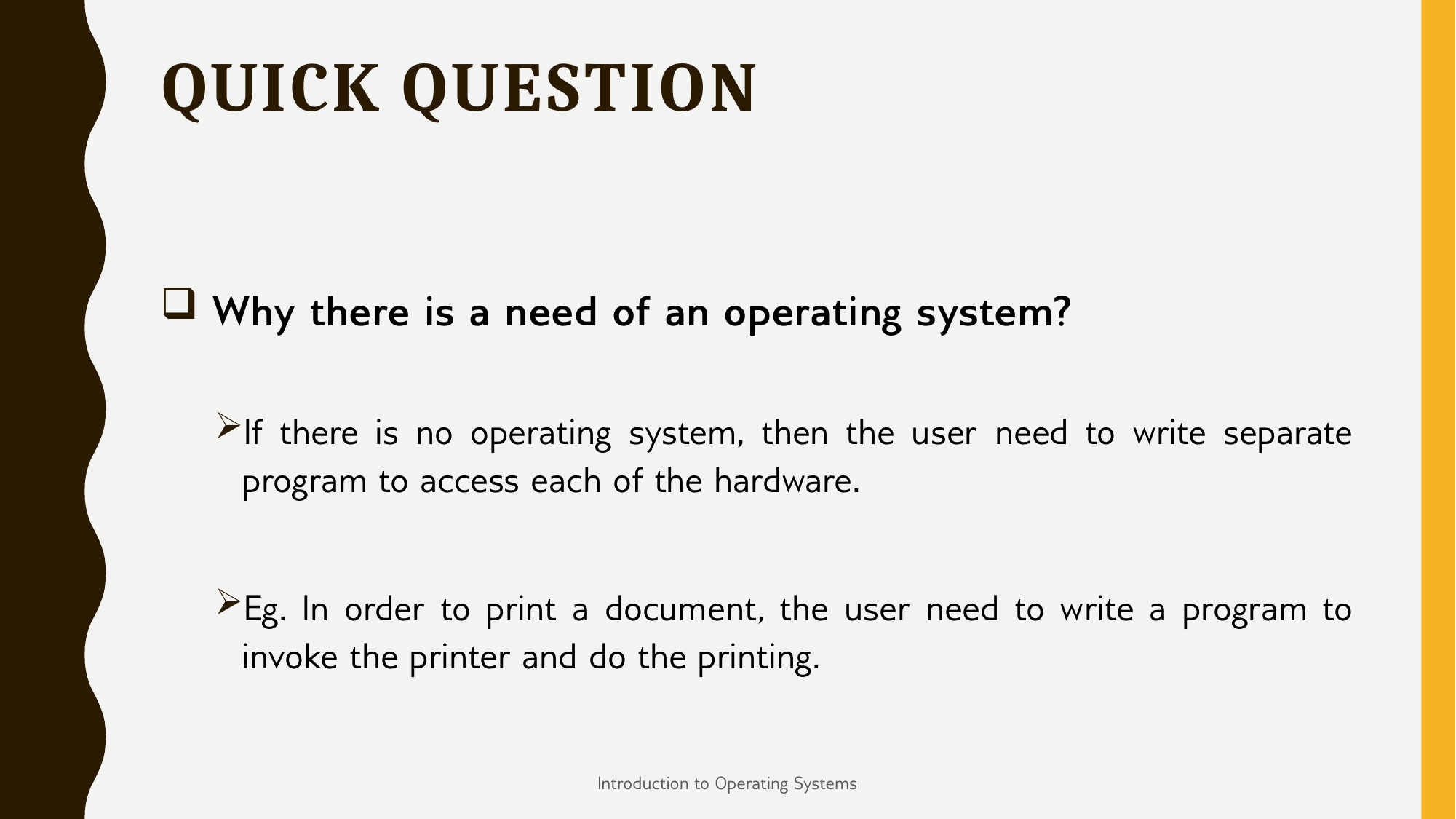

# Quick question
 Why there is a need of an operating system?

If there is no operating system, then the user need to write separate program to access each of the hardware.

Eg. In order to print a document, the user need to write a program to invoke the printer and do the printing.
Introduction to Operating Systems
7